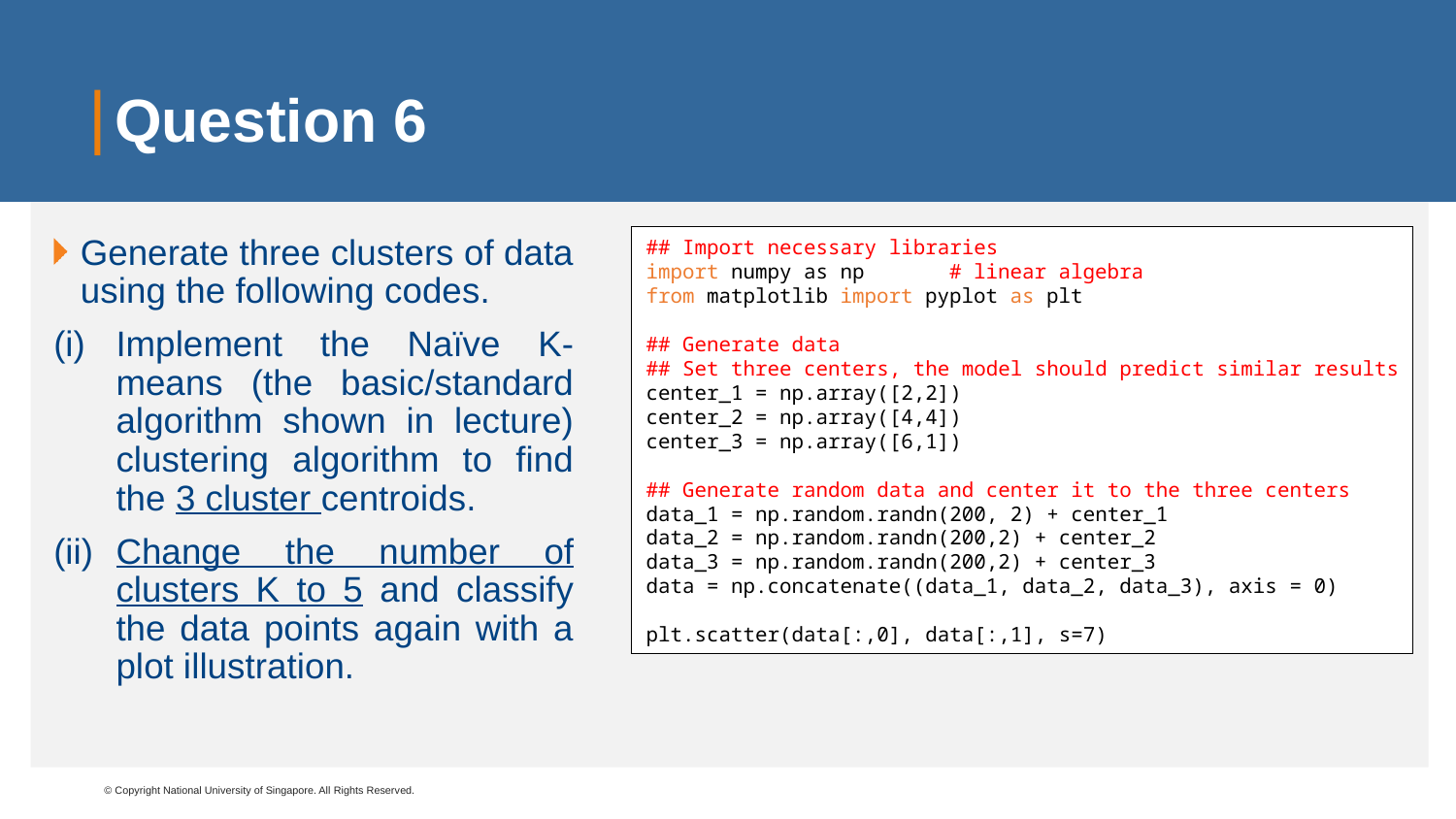

# Question 6

Generate three clusters of data using the following codes.
Implement the Naïve K-means (the basic/standard algorithm shown in lecture) clustering algorithm to find the 3 cluster centroids.
Change the number of clusters K to 5 and classify the data points again with a plot illustration.
## Import necessary libraries import numpy as np	 # linear algebra
from matplotlib import pyplot as plt

## Generate data
## Set three centers, the model should predict similar results
center_1 = np.array([2,2])
center_2 = np.array([4,4])
center_3 = np.array([6,1])

## Generate random data and center it to the three centers
data_1 = np.random.randn(200, 2) + center_1
data_2 = np.random.randn(200,2) + center_2
data_3 = np.random.randn(200,2) + center_3
data = np.concatenate((data_1, data_2, data_3), axis = 0)

plt.scatter(data[:,0], data[:,1], s=7)